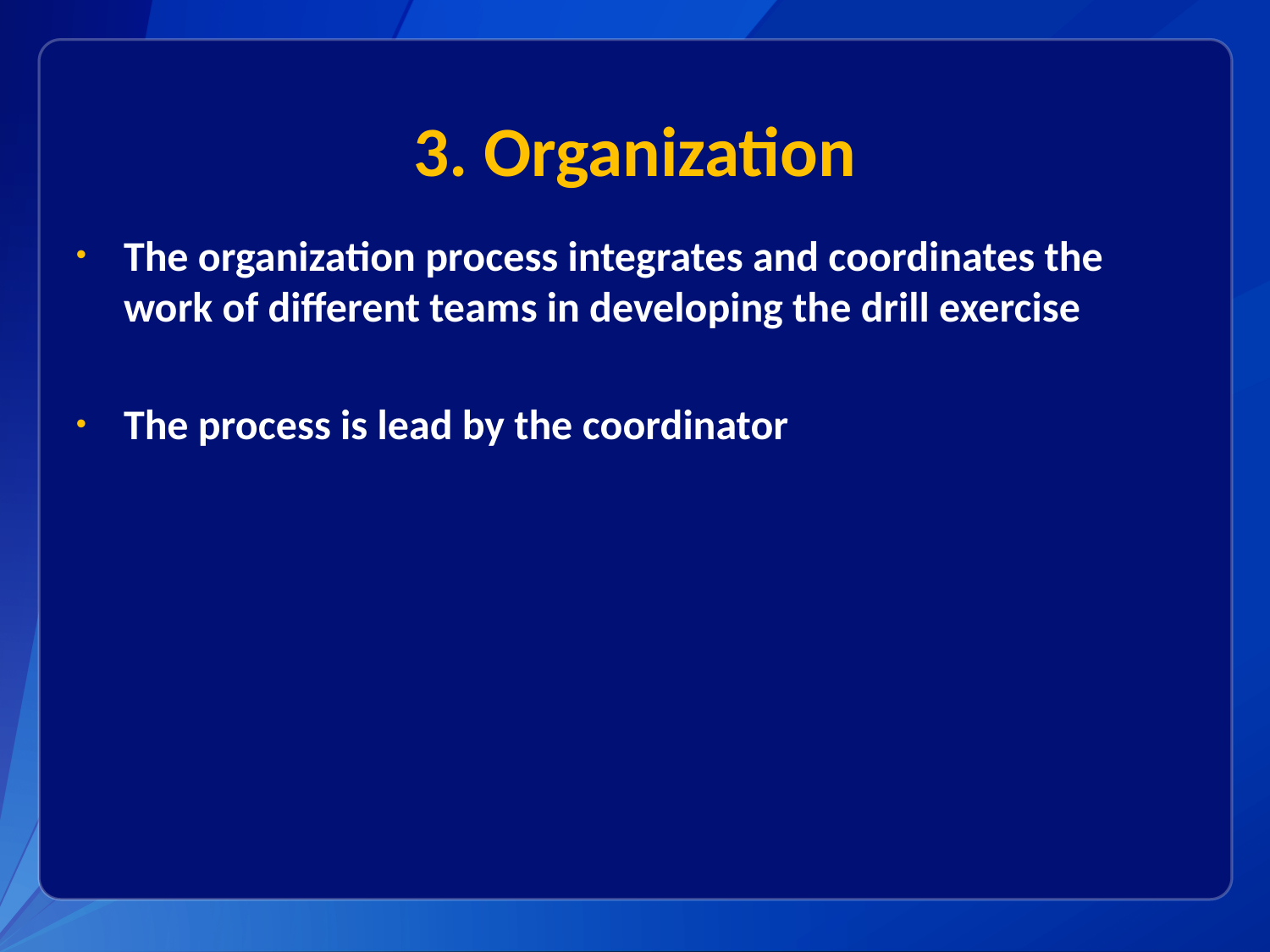

# 3. Organization
The organization process integrates and coordinates the work of different teams in developing the drill exercise

The process is lead by the coordinator